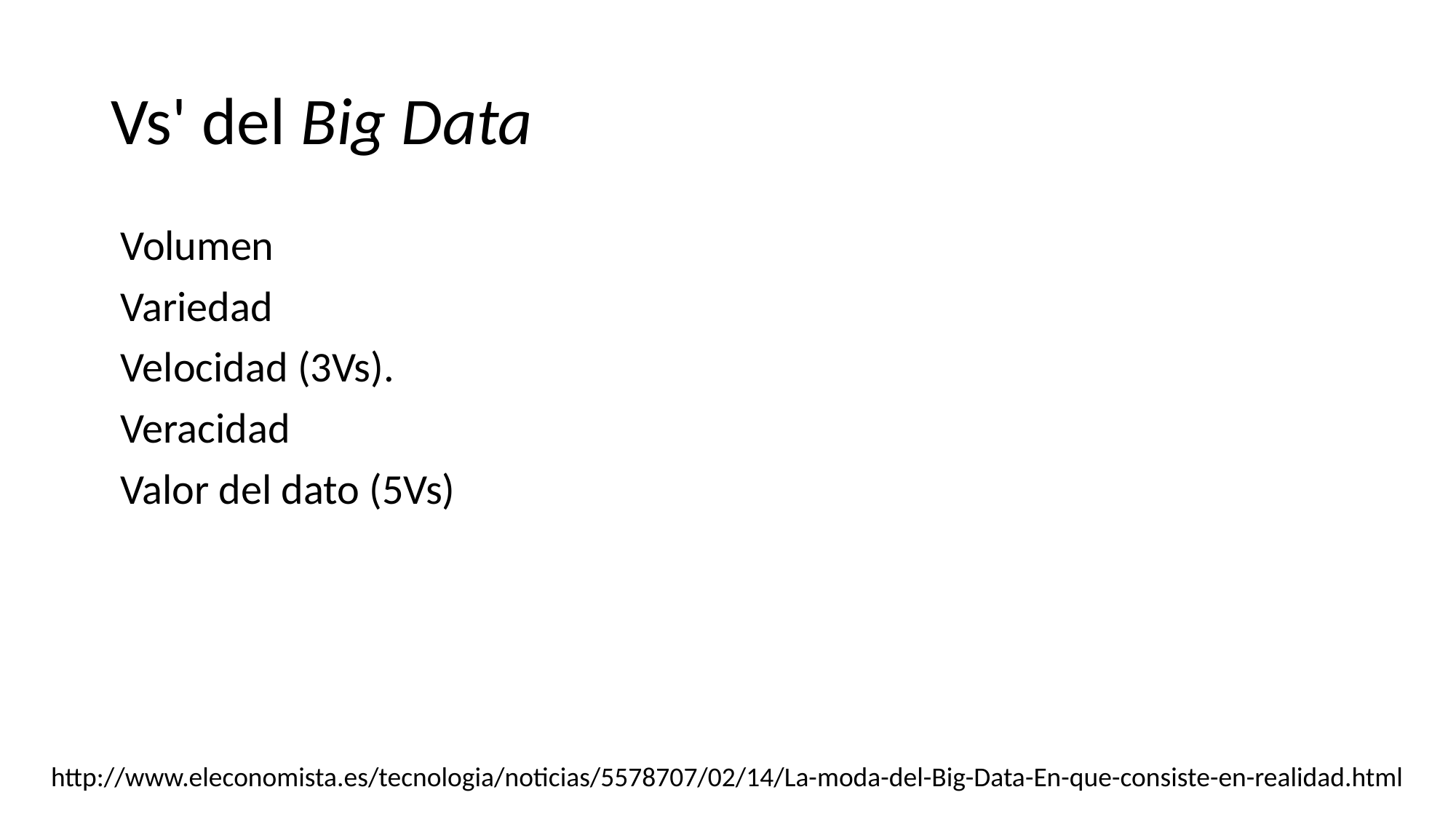

# Vs' del Big Data
 Volumen
 Variedad
 Velocidad (3Vs).
 Veracidad
 Valor del dato (5Vs)
http://www.eleconomista.es/tecnologia/noticias/5578707/02/14/La-moda-del-Big-Data-En-que-consiste-en-realidad.html